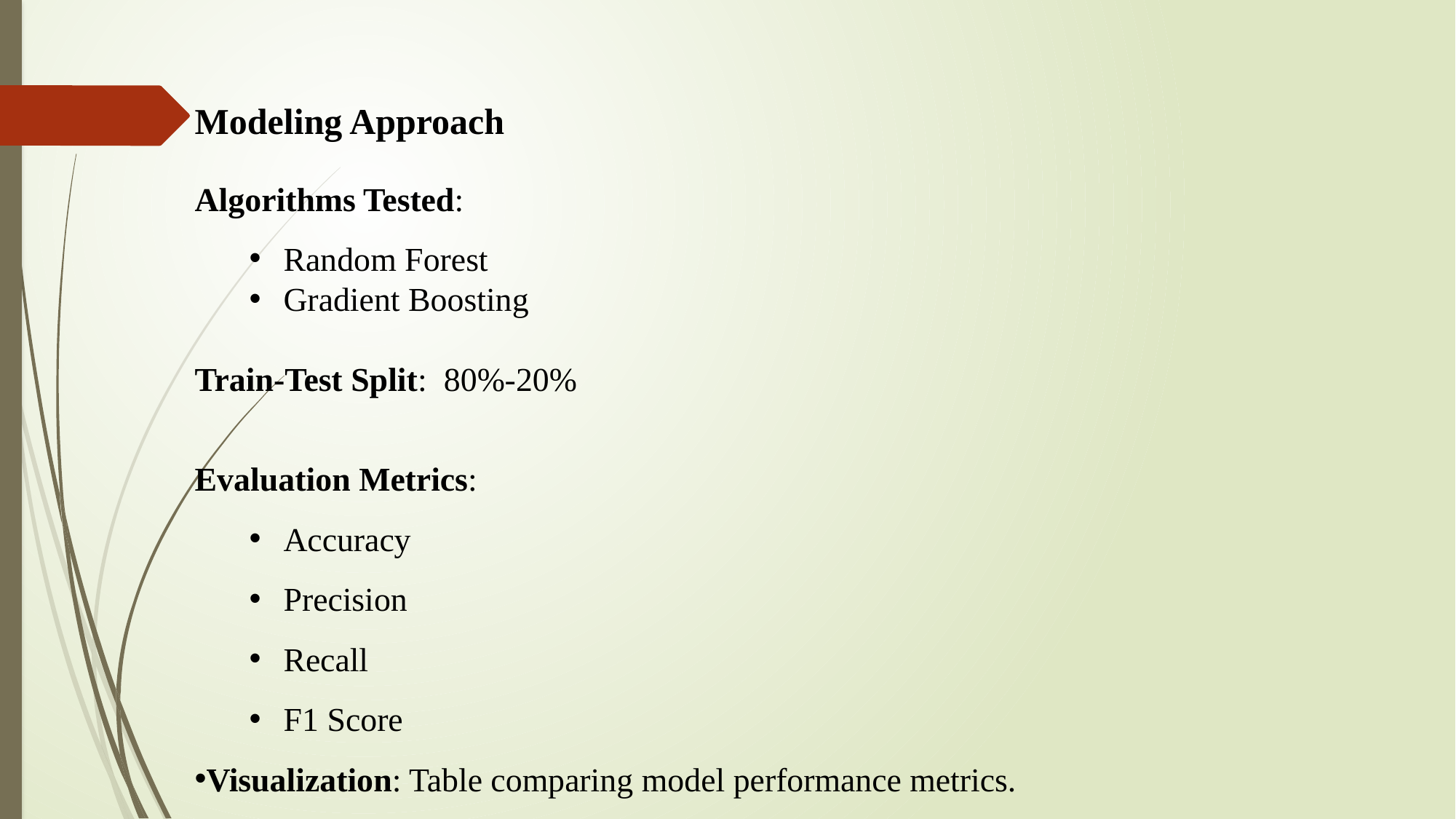

Modeling Approach

Algorithms Tested:
Random Forest
Gradient Boosting

Train-Test Split:  80%-20%

Evaluation Metrics:
Accuracy
Precision
Recall
F1 Score
Visualization: Table comparing model performance metrics.